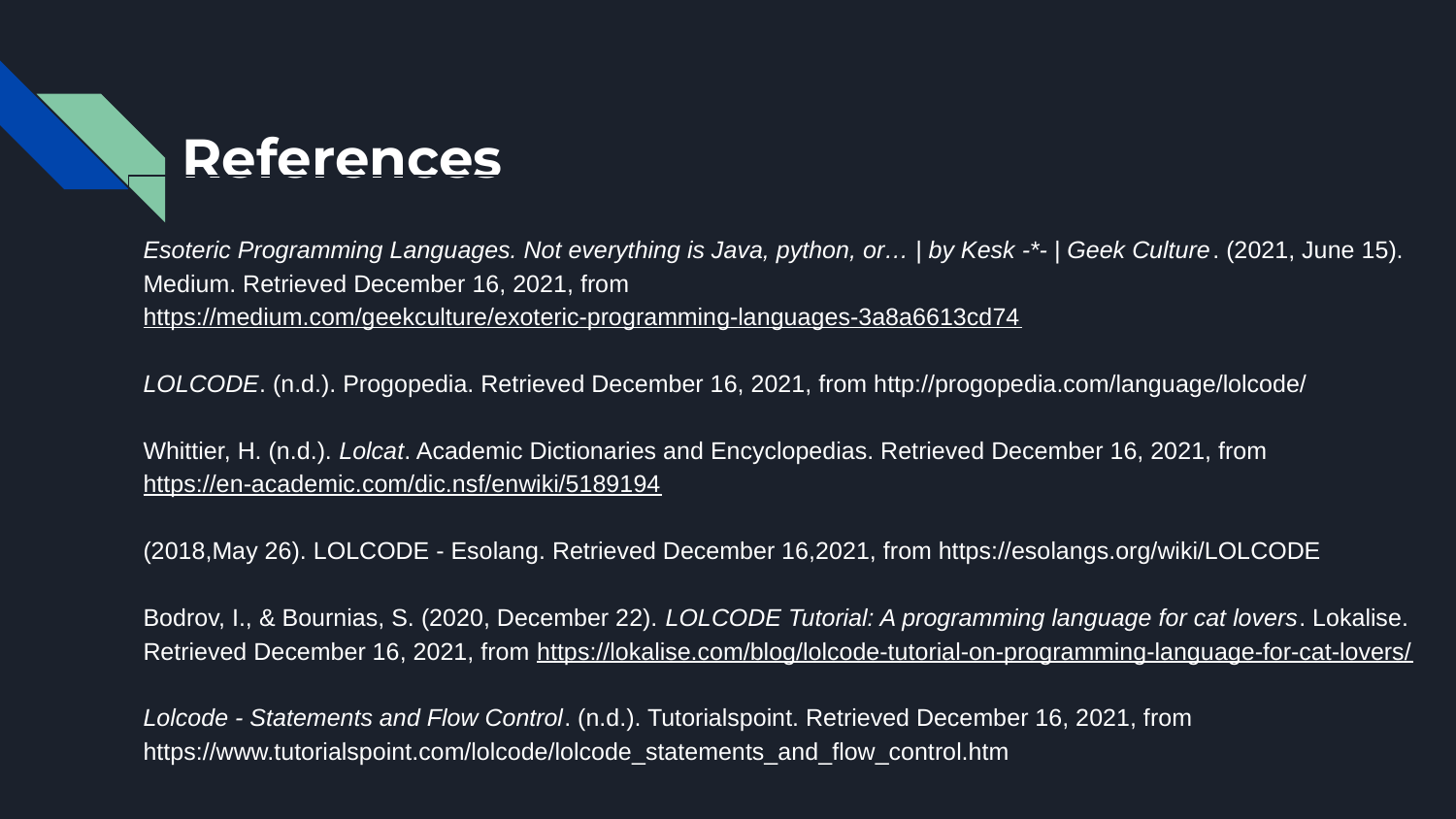

# References

Esoteric Programming Languages. Not everything is Java, python, or… | by Kesk -*- | Geek Culture. (2021, June 15). Medium. Retrieved December 16, 2021, from https://medium.com/geekculture/exoteric-programming-languages-3a8a6613cd74

LOLCODE. (n.d.). Progopedia. Retrieved December 16, 2021, from http://progopedia.com/language/lolcode/

Whittier, H. (n.d.). Lolcat. Academic Dictionaries and Encyclopedias. Retrieved December 16, 2021, from https://en-academic.com/dic.nsf/enwiki/5189194

(2018,May 26). LOLCODE - Esolang. Retrieved December 16,2021, from https://esolangs.org/wiki/LOLCODE

Bodrov, I., & Bournias, S. (2020, December 22). LOLCODE Tutorial: A programming language for cat lovers. Lokalise. Retrieved December 16, 2021, from https://lokalise.com/blog/lolcode-tutorial-on-programming-language-for-cat-lovers/

Lolcode - Statements and Flow Control. (n.d.). Tutorialspoint. Retrieved December 16, 2021, from https://www.tutorialspoint.com/lolcode/lolcode_statements_and_flow_control.htm